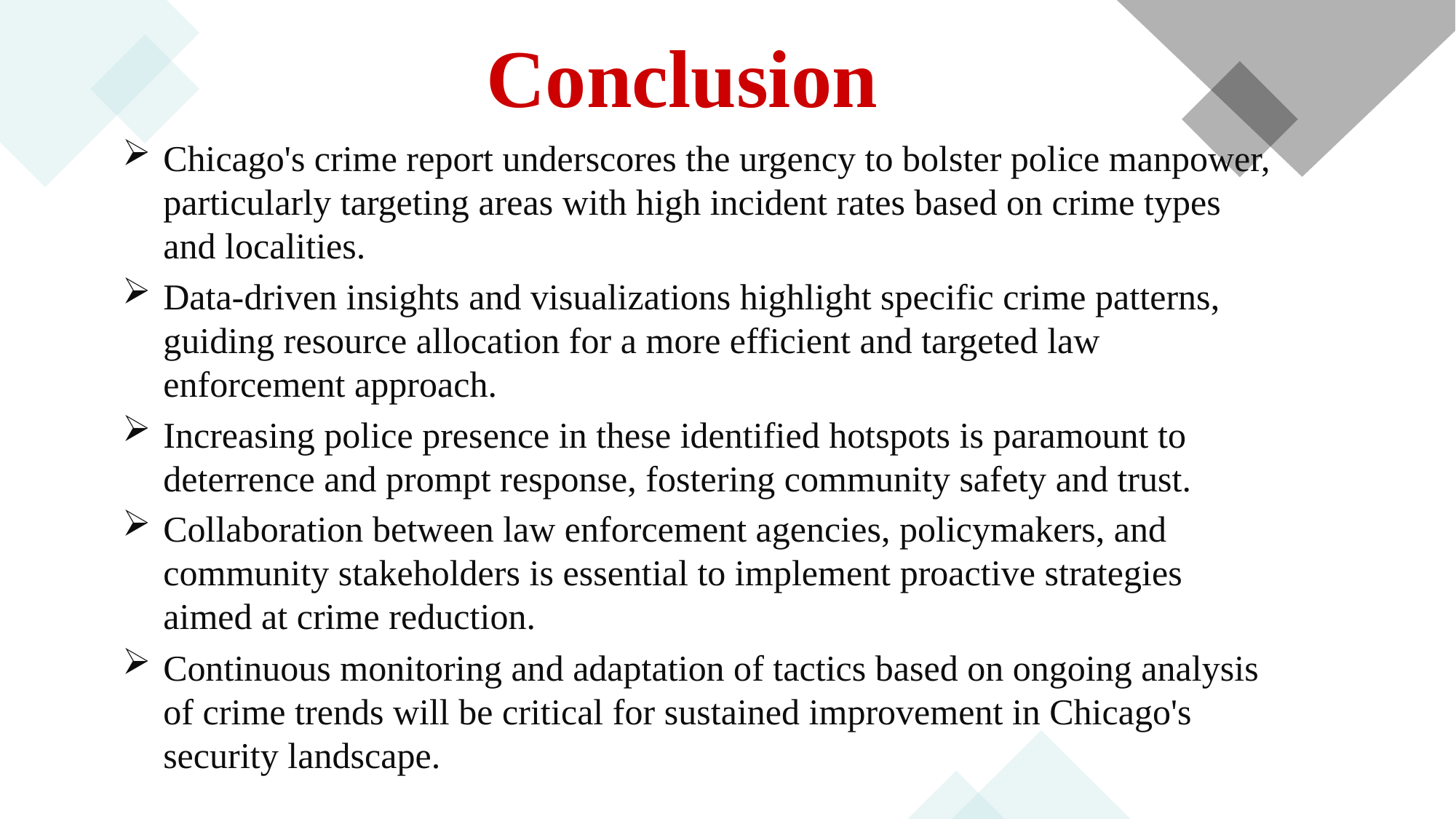

Conclusion

Chicago's crime report underscores the urgency to bolster police manpower, particularly targeting areas with high incident rates based on crime types and localities.
Data-driven insights and visualizations highlight specific crime patterns, guiding resource allocation for a more efficient and targeted law enforcement approach.
Increasing police presence in these identified hotspots is paramount to deterrence and prompt response, fostering community safety and trust.
Collaboration between law enforcement agencies, policymakers, and community stakeholders is essential to implement proactive strategies aimed at crime reduction.
Continuous monitoring and adaptation of tactics based on ongoing analysis of crime trends will be critical for sustained improvement in Chicago's security landscape.